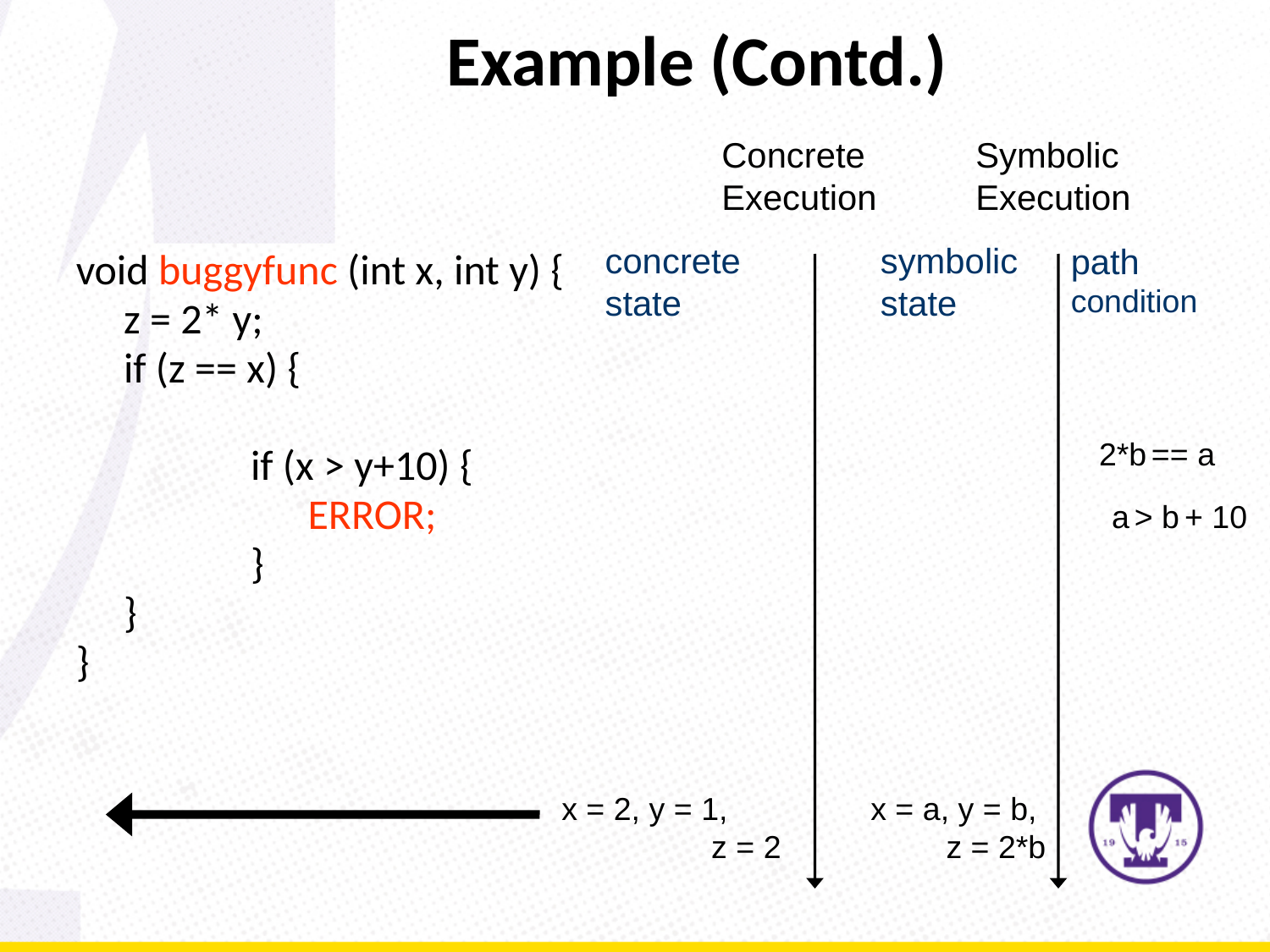

Example (Contd.)
Concrete Execution
Symbolic Execution
concrete state
symbolic state
path condition

void buggyfunc (int x, int y) {
	z = 2* y;
	if (z == x) {

		if (x > y+10) {
		      ERROR;
		}
	}
}

2*b == a
a > b + 10
x = 2, y = 1,       z = 2
x = a, y = b,
z = 2*b